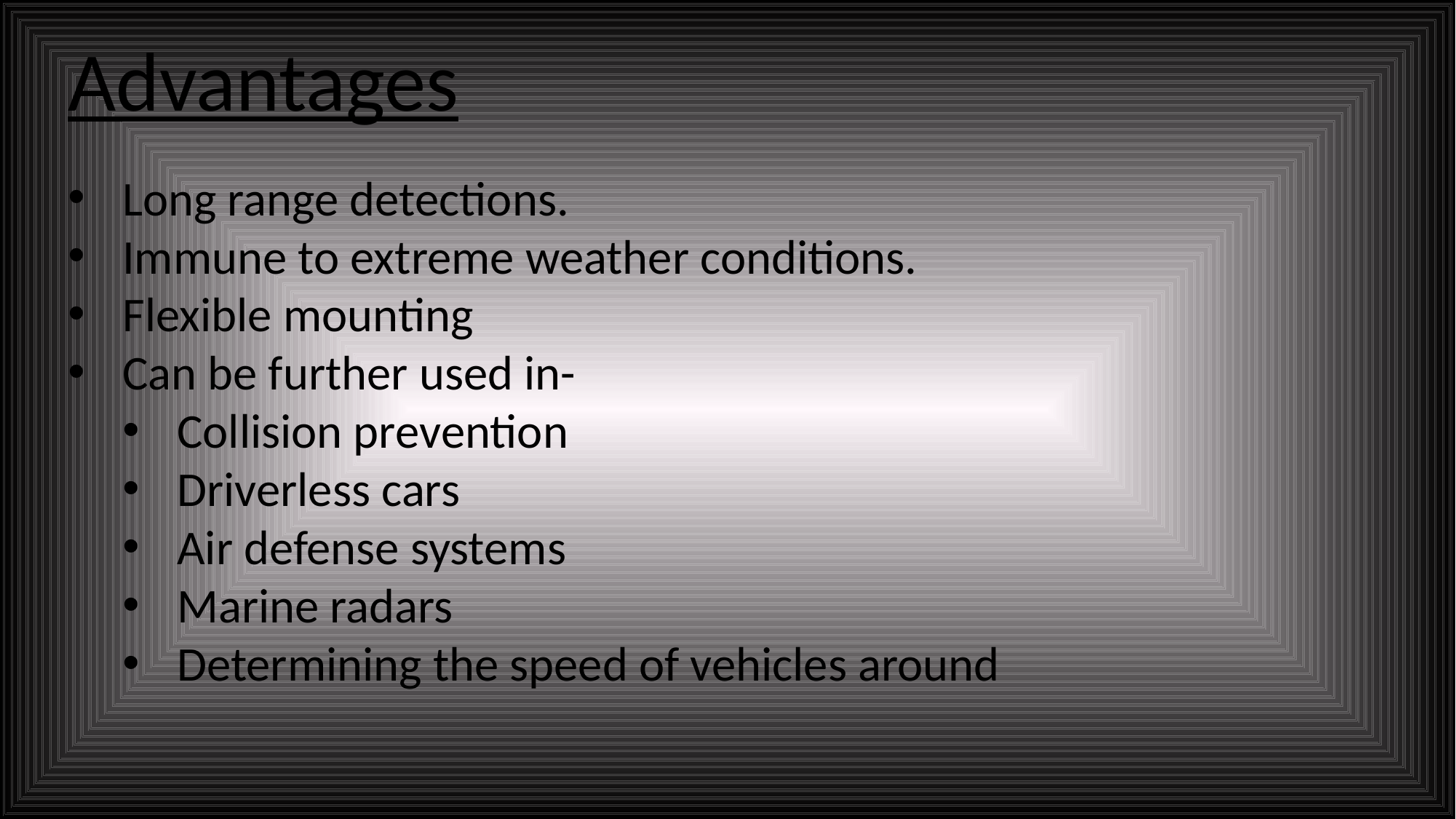

Advantages
Long range detections.
Immune to extreme weather conditions.
Flexible mounting
Can be further used in-
Collision prevention
Driverless cars
Air defense systems
Marine radars
Determining the speed of vehicles around